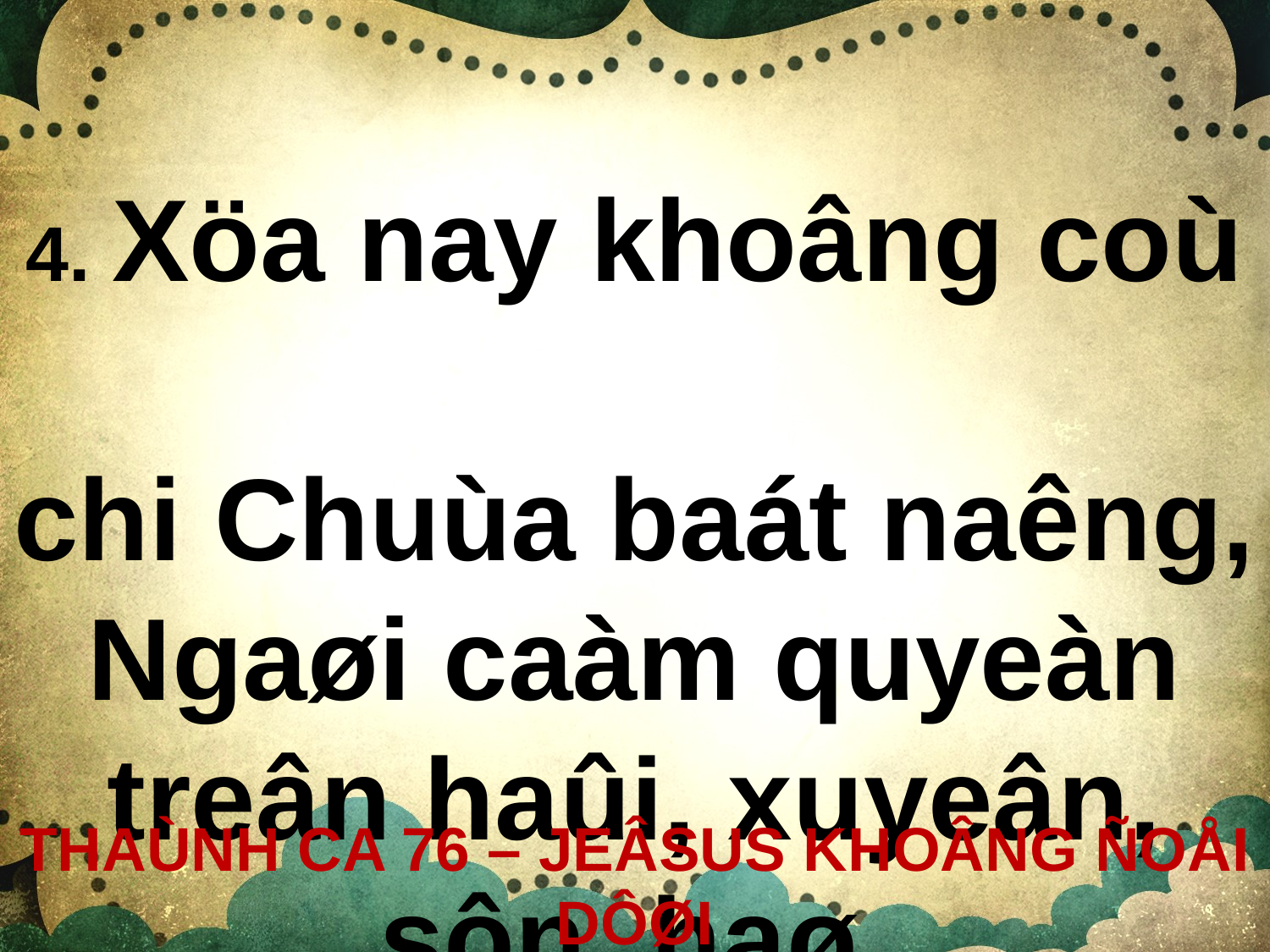

4. Xöa nay khoâng coù
chi Chuùa baát naêng, Ngaøi caàm quyeàn treân haûi, xuyeân, sôn, haø.
THAÙNH CA 76 – JEÂSUS KHOÂNG ÑOÅI DÔØI